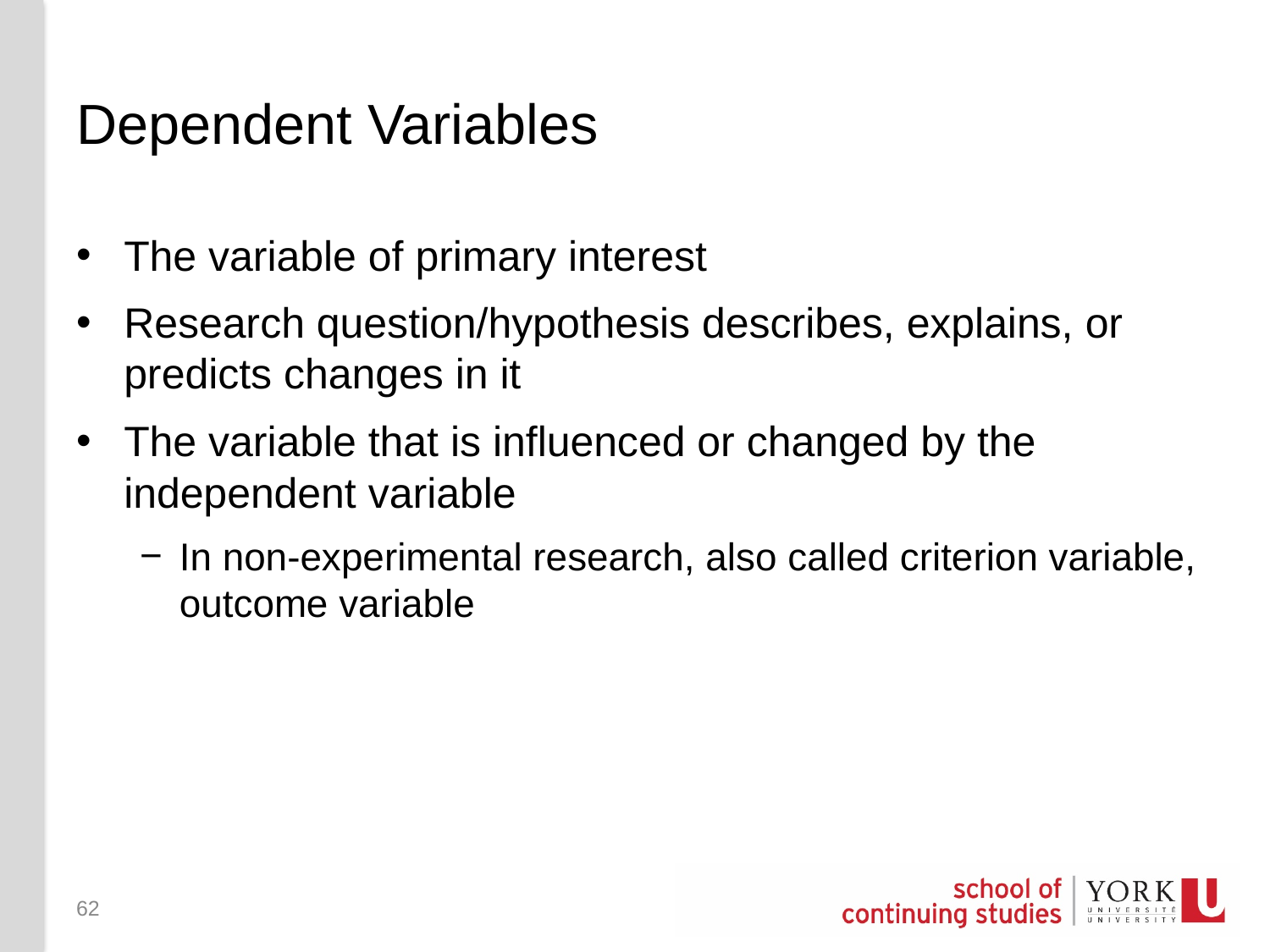

# Dependent Variables
The variable of primary interest
Research question/hypothesis describes, explains, or predicts changes in it
The variable that is influenced or changed by the independent variable
In non-experimental research, also called criterion variable, outcome variable
62